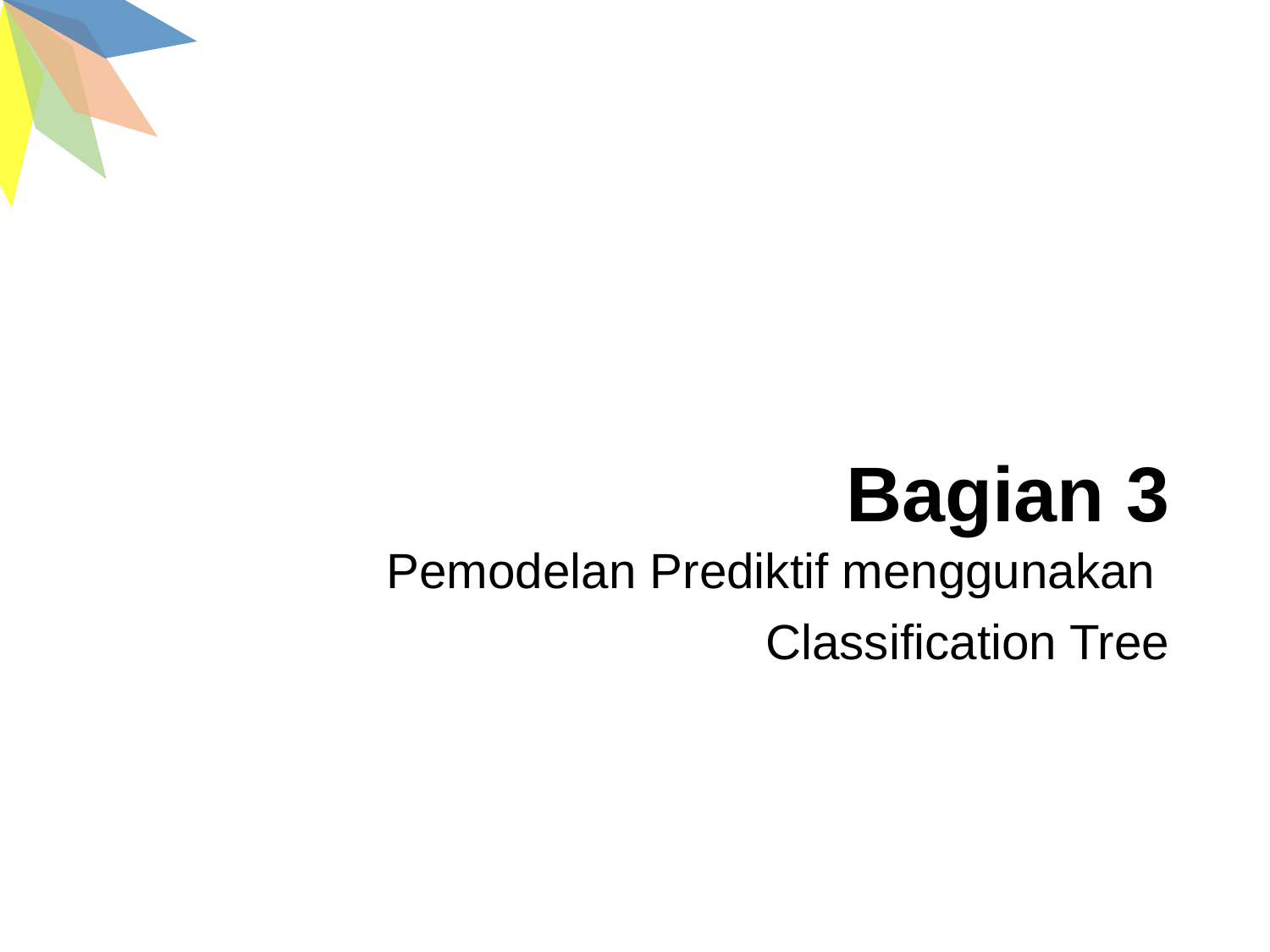

# Bagian 3
Pemodelan Prediktif menggunakan
Classification Tree